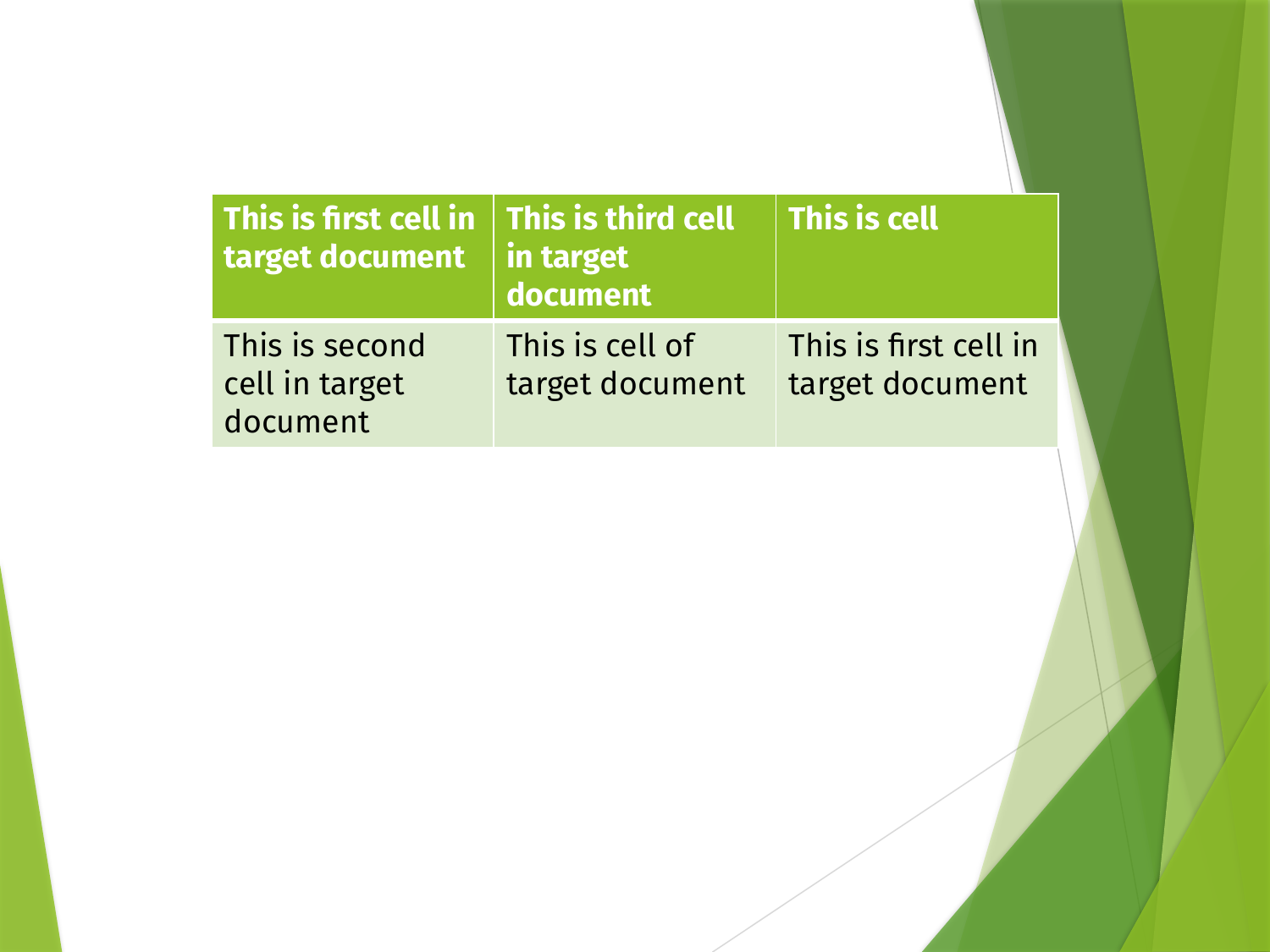

| This is first cell in target document | This is third cell in target document | This is cell |
| --- | --- | --- |
| This is second cell in target document | This is cell of target document | This is first cell in target document |